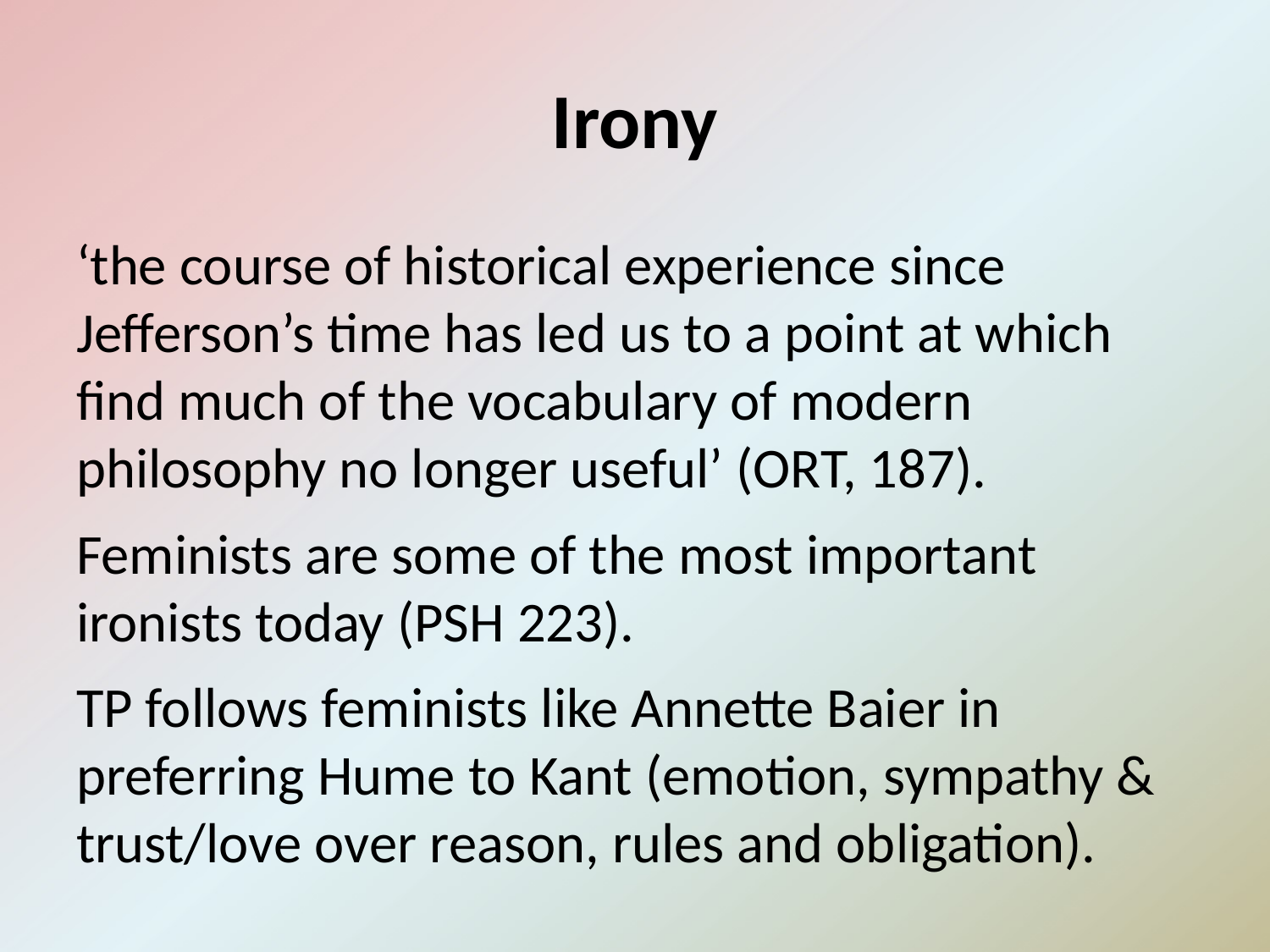

# Irony
‘the course of historical experience since Jefferson’s time has led us to a point at which find much of the vocabulary of modern philosophy no longer useful’ (ORT, 187).
Feminists are some of the most important ironists today (PSH 223).
TP follows feminists like Annette Baier in preferring Hume to Kant (emotion, sympathy & trust/love over reason, rules and obligation).